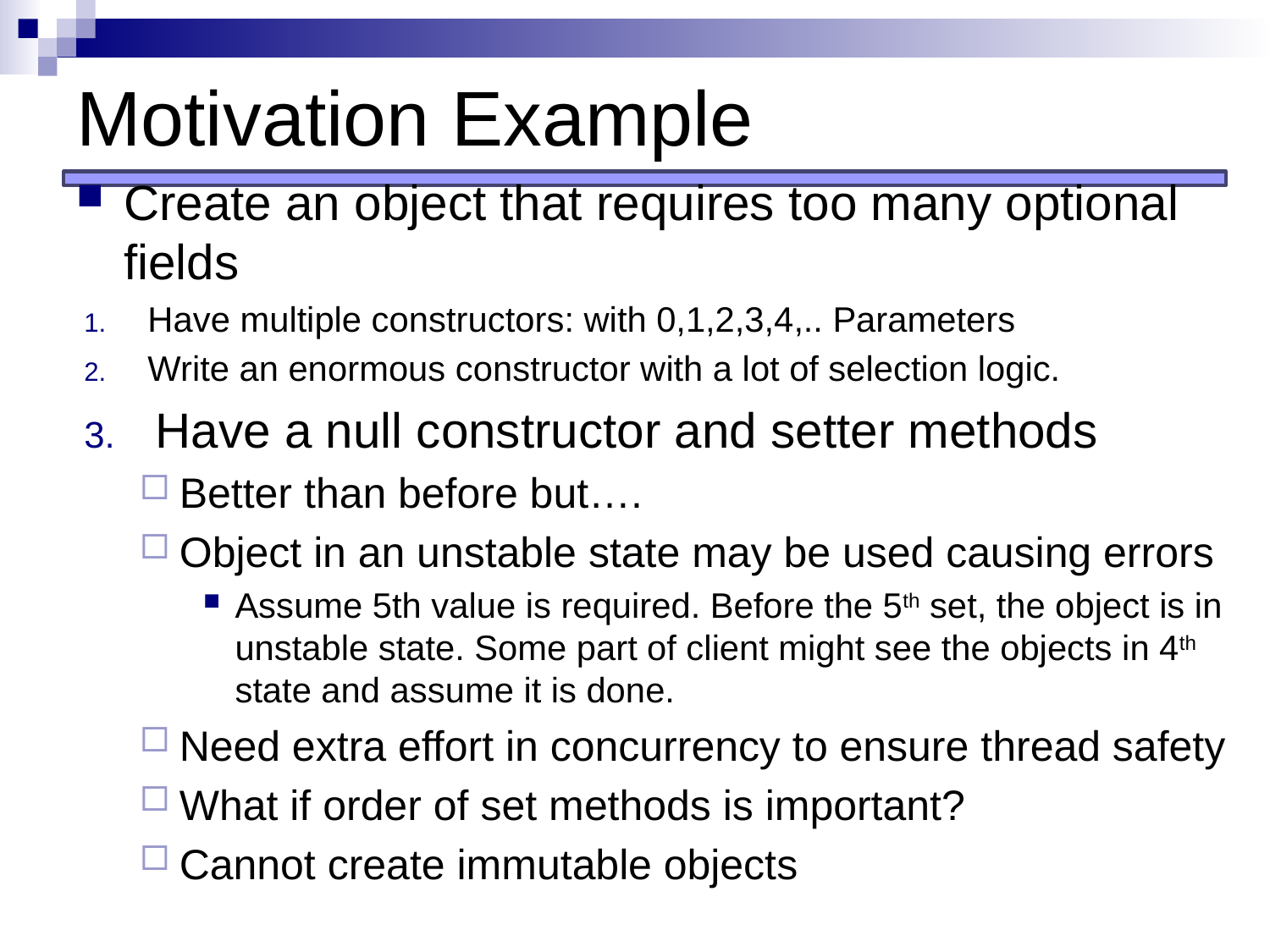

# Motivation Example
Create an object that requires too many optional fields
Have multiple constructors: with 0,1,2,3,4,.. Parameters
Write an enormous constructor with a lot of selection logic.
Have a null constructor and setter methods
Better than before but….
Object in an unstable state may be used causing errors
Assume 5th value is required. Before the 5th set, the object is in unstable state. Some part of client might see the objects in 4th state and assume it is done.
Need extra effort in concurrency to ensure thread safety
What if order of set methods is important?
Cannot create immutable objects